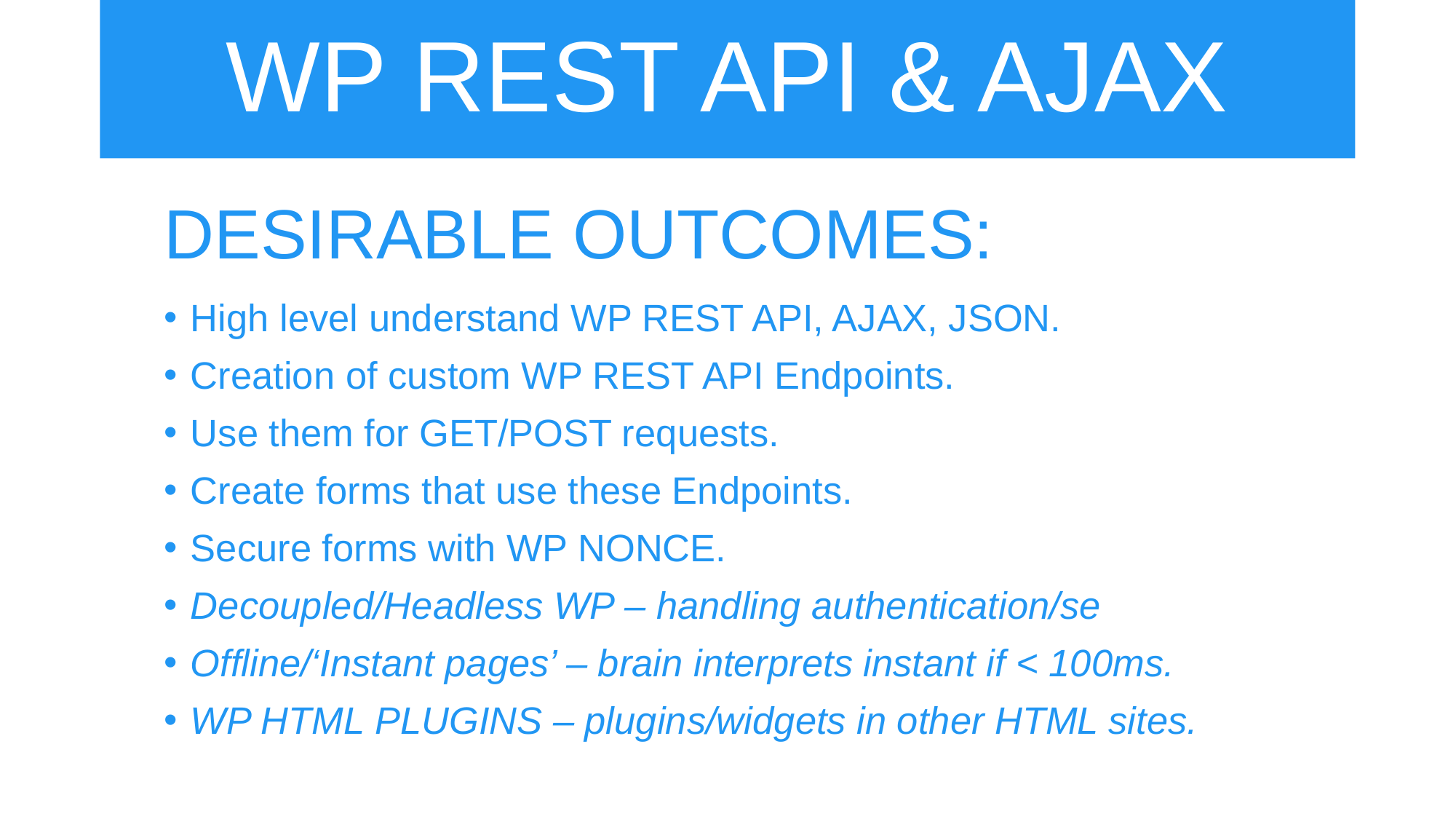

# WP REST API & AJAX
DESIRABLE OUTCOMES:

High level understand WP REST API, AJAX, JSON.
Creation of custom WP REST API Endpoints.
Use them for GET/POST requests.
Create forms that use these Endpoints.
Secure forms with WP NONCE.
Decoupled/Headless WP – handling authentication/se
Offline/‘Instant pages’ – brain interprets instant if < 100ms.
WP HTML PLUGINS – plugins/widgets in other HTML sites.